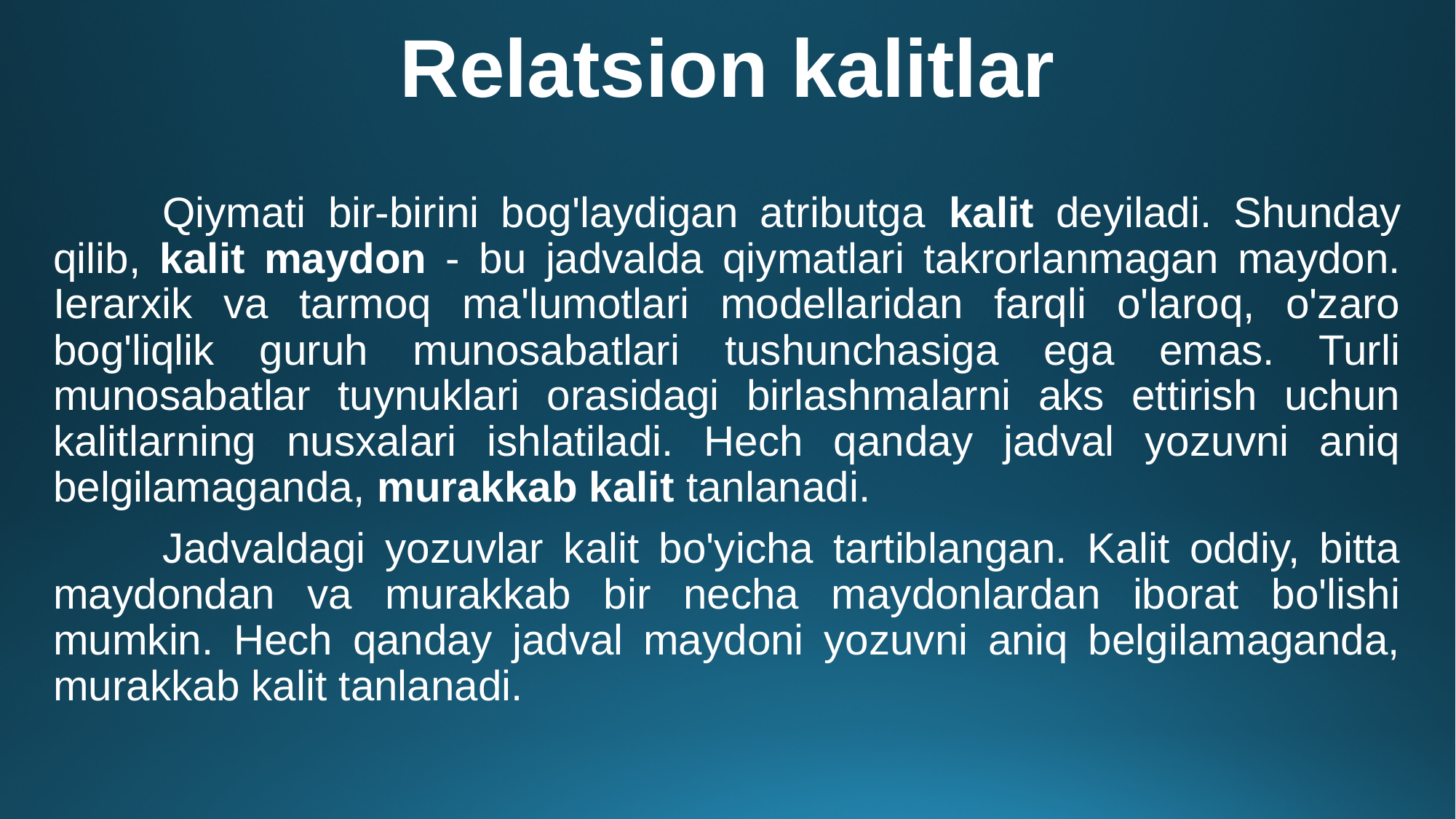

# Relatsion kalitlar
	Qiymati bir-birini bog'laydigan atributga kalit deyiladi. Shunday qilib, kalit maydon - bu jadvalda qiymatlari takrorlanmagan maydon. Ierarxik va tarmoq ma'lumotlari modellaridan farqli o'laroq, o'zaro bog'liqlik guruh munosabatlari tushunchasiga ega emas. Turli munosabatlar tuynuklari orasidagi birlashmalarni aks ettirish uchun kalitlarning nusxalari ishlatiladi. Hech qanday jadval yozuvni aniq belgilamaganda, murakkab kalit tanlanadi.
	Jadvaldagi yozuvlar kalit bo'yicha tartiblangan. Kalit oddiy, bitta maydondan va murakkab bir necha maydonlardan iborat bo'lishi mumkin. Hech qanday jadval maydoni yozuvni aniq belgilamaganda, murakkab kalit tanlanadi.